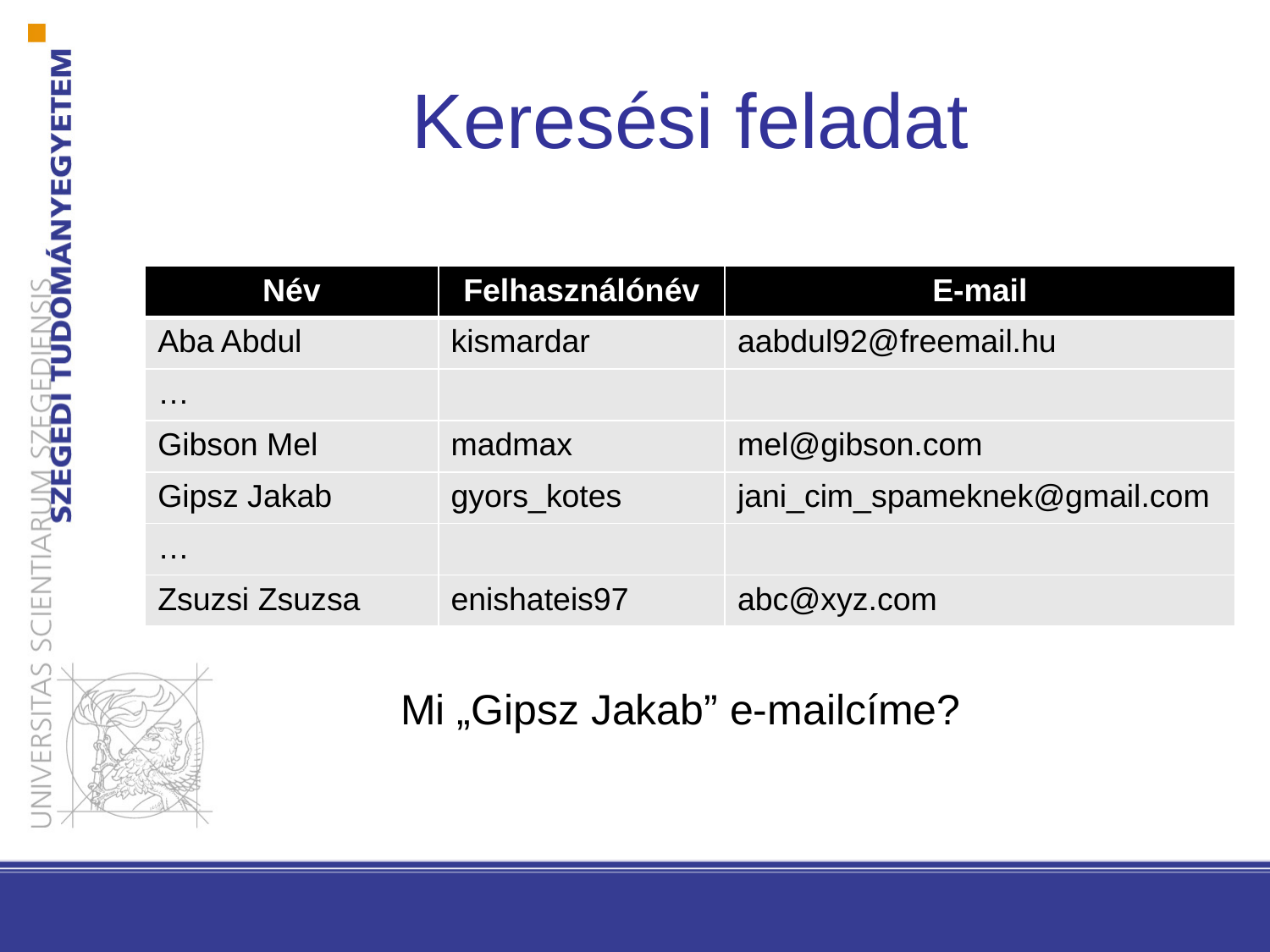

# Keresési feladat
| Név | Felhasználónév | E-mail |
| --- | --- | --- |
| Aba Abdul | kismardar | aabdul92@freemail.hu |
| … |  |  |
| Gibson Mel | madmax | mel@gibson.com |
| Gipsz Jakab | gyors\_kotes | jani\_cim\_spameknek@gmail.com |
| … |  |  |
| Zsuzsi Zsuzsa | enishateis97 | abc@xyz.com |
Mi „Gipsz Jakab” e-mailcíme?